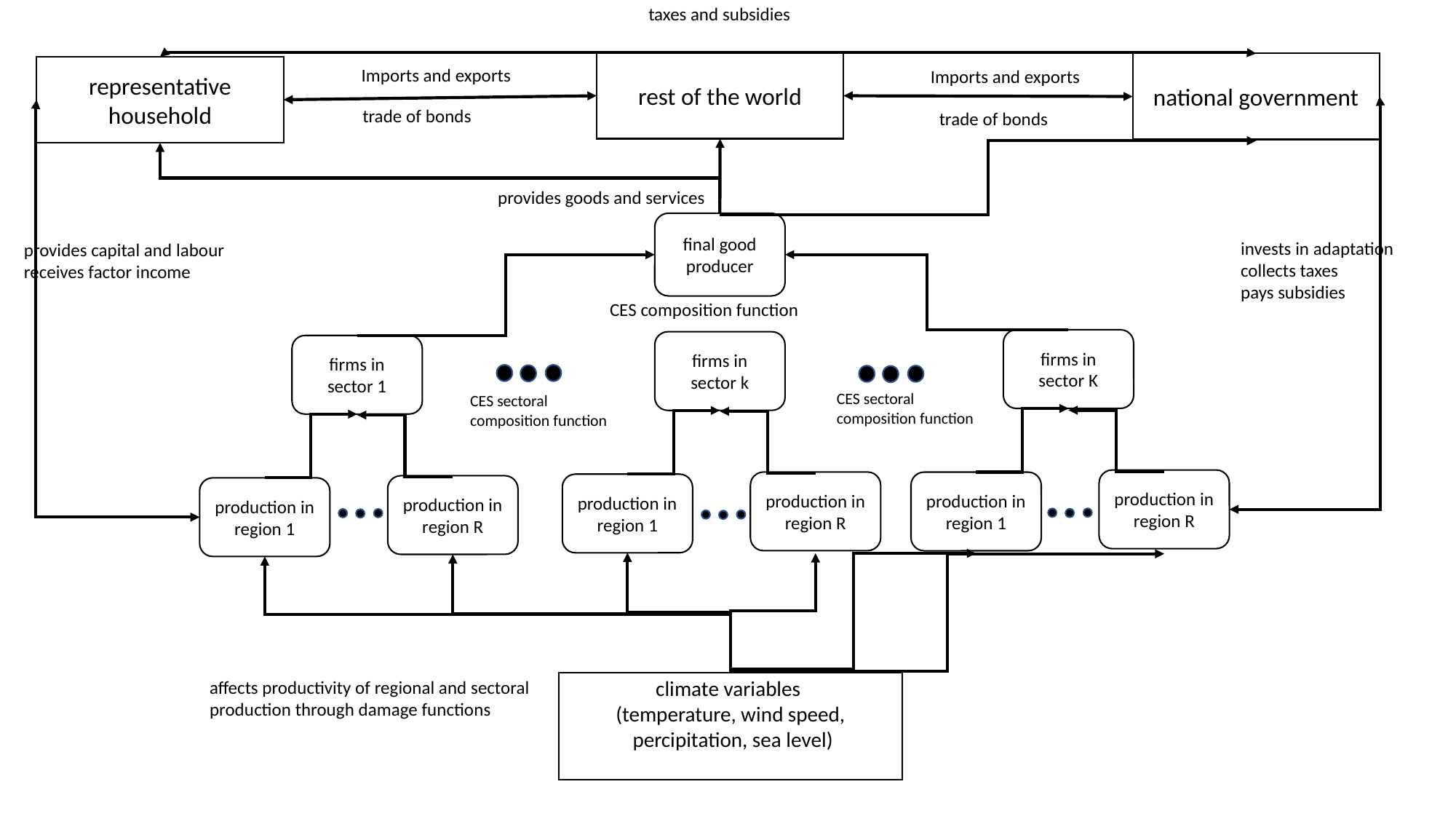

taxes and subsidies
rest of the world
national government
representative household
Imports and exports
Imports and exports
trade of bonds
trade of bonds
provides goods and services
final good producer
firms in sector K
production in region R
production in region 1
firms in sector k
production in region R
production in region 1
firms in sector 1
production in region R
production in region 1
CES sectoral composition function
CES sectoral composition function

invests in adaptation
collects taxes
pays subsidies
provides capital and labour
receives factor income
CES composition function
affects productivity of regional and sectoral production through damage functions
climate variables
(temperature, wind speed,
 percipitation, sea level)